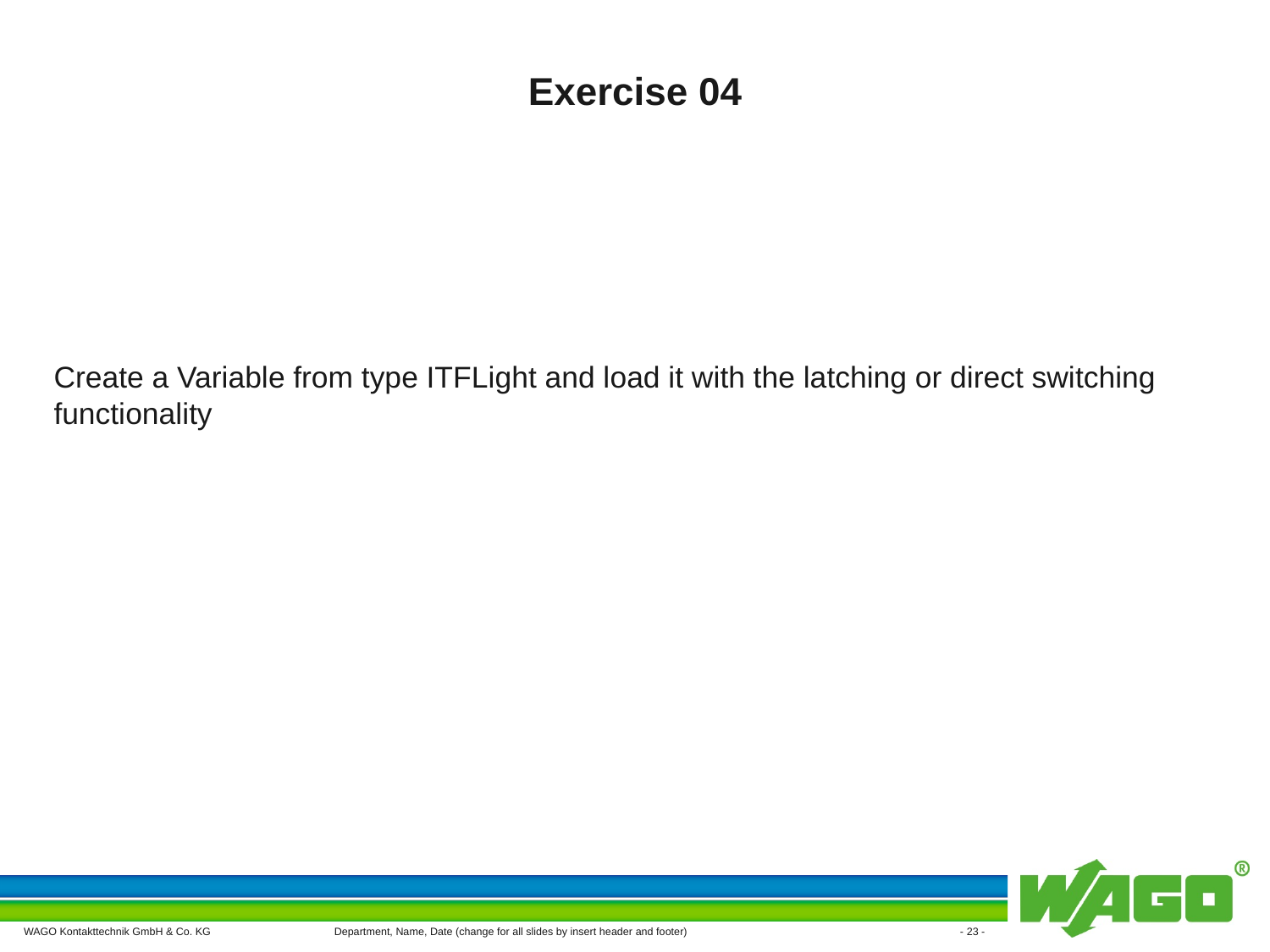

# Exercise 04
Create a Variable from type ITFLight and load it with the latching or direct switching  functionality

Department, Name, Date (change for all slides by insert header and footer)